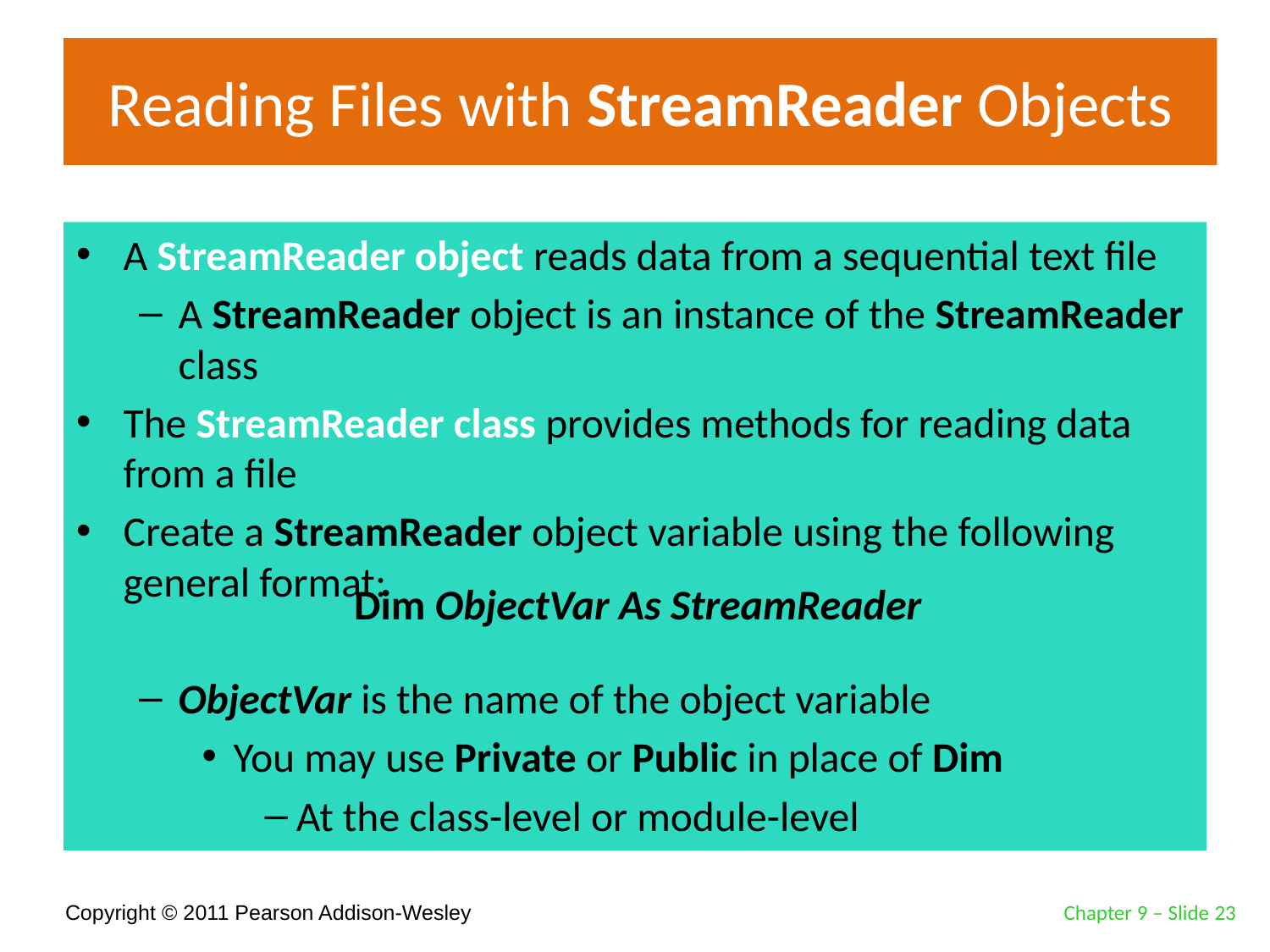

# Reading Files with StreamReader Objects
A StreamReader object reads data from a sequential text file
A StreamReader object is an instance of the StreamReader class
The StreamReader class provides methods for reading data from a file
Create a StreamReader object variable using the following general format:

ObjectVar is the name of the object variable
You may use Private or Public in place of Dim
At the class-level or module-level

Dim ObjectVar As StreamReader
Chapter 9 – Slide 23